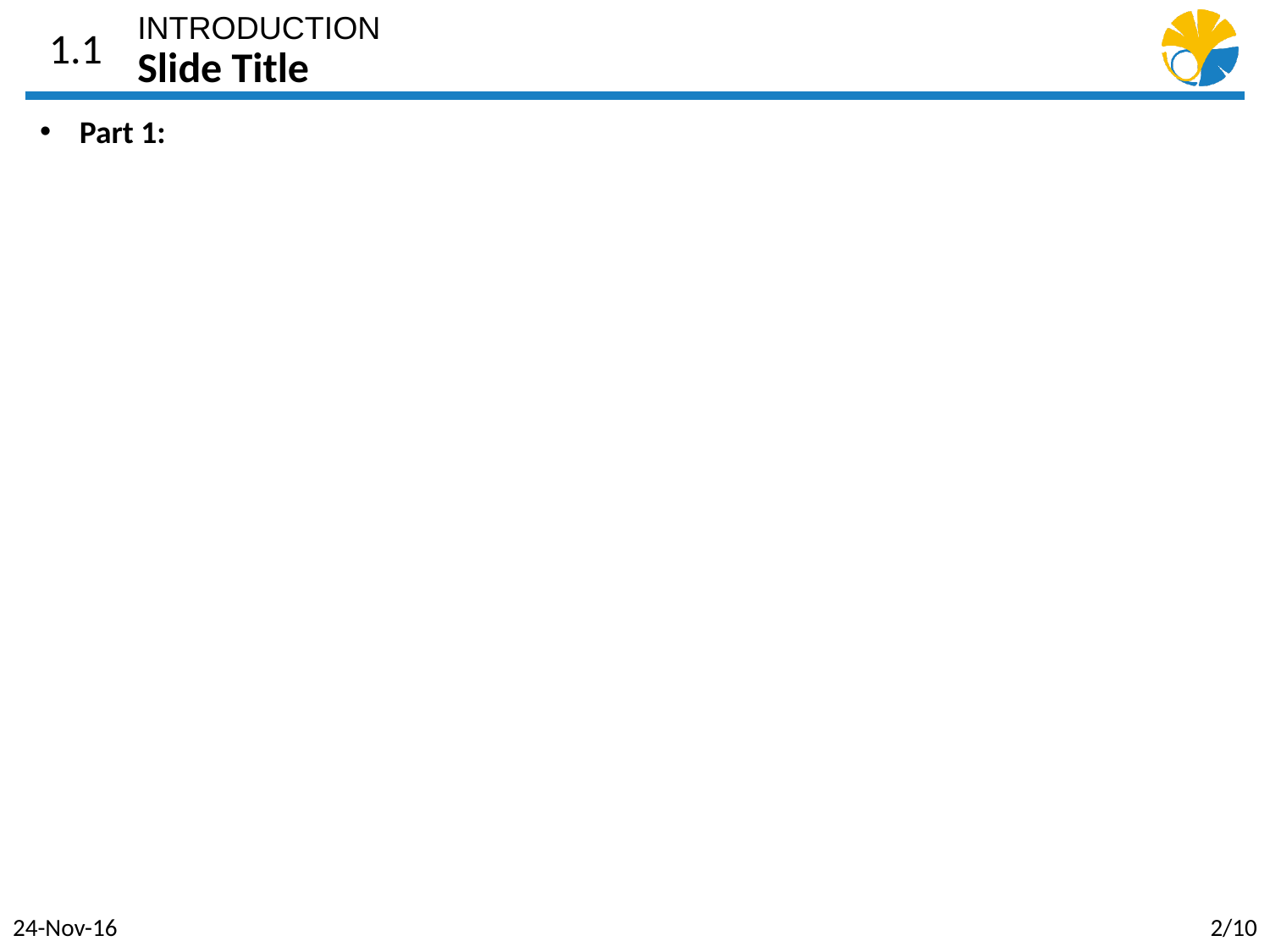

INTRODUCTION
1.1
# Slide Title
Part 1: